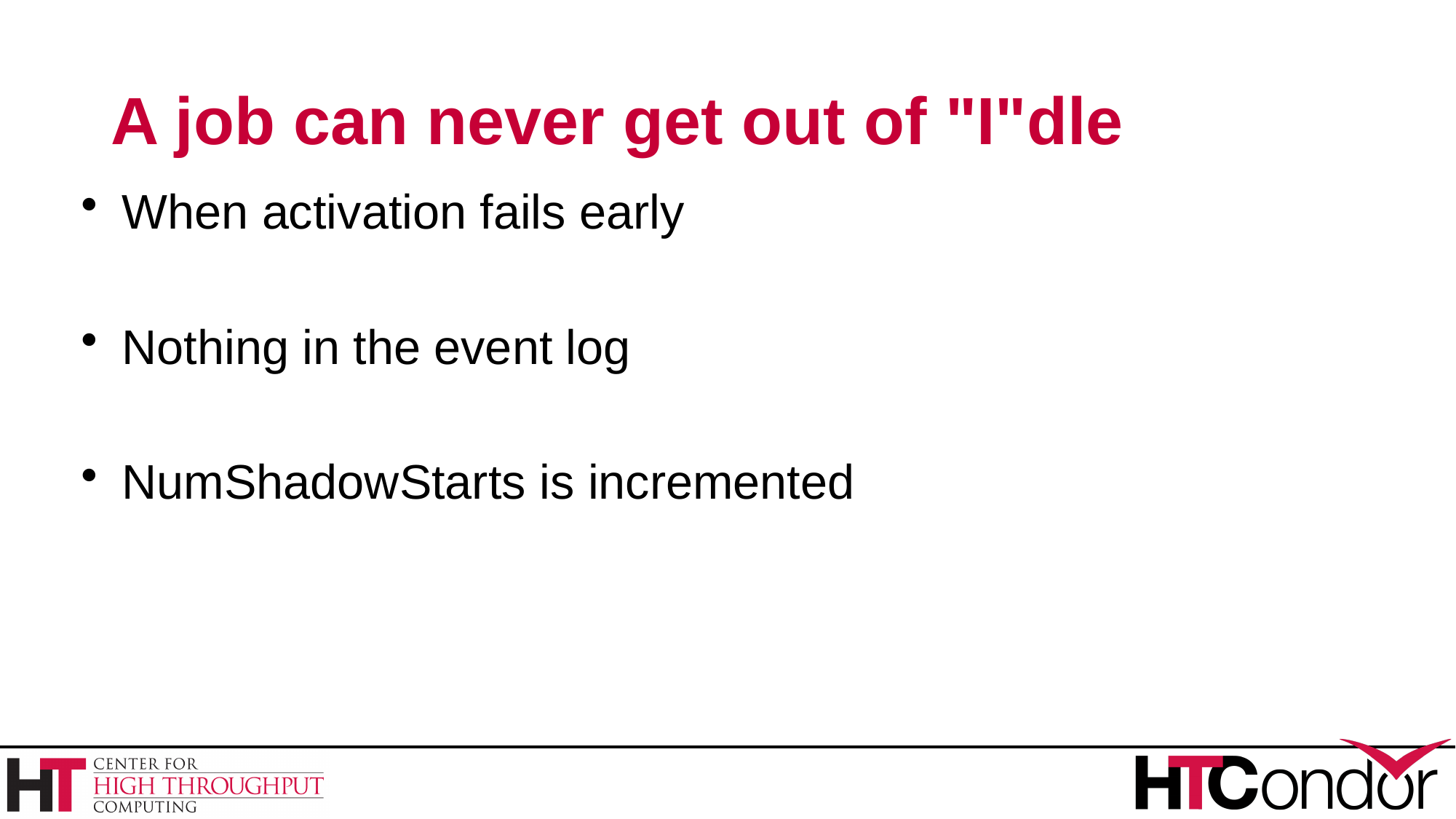

# A job can never get out of "I"dle
When activation fails early

Nothing in the event log

NumShadowStarts is incremented